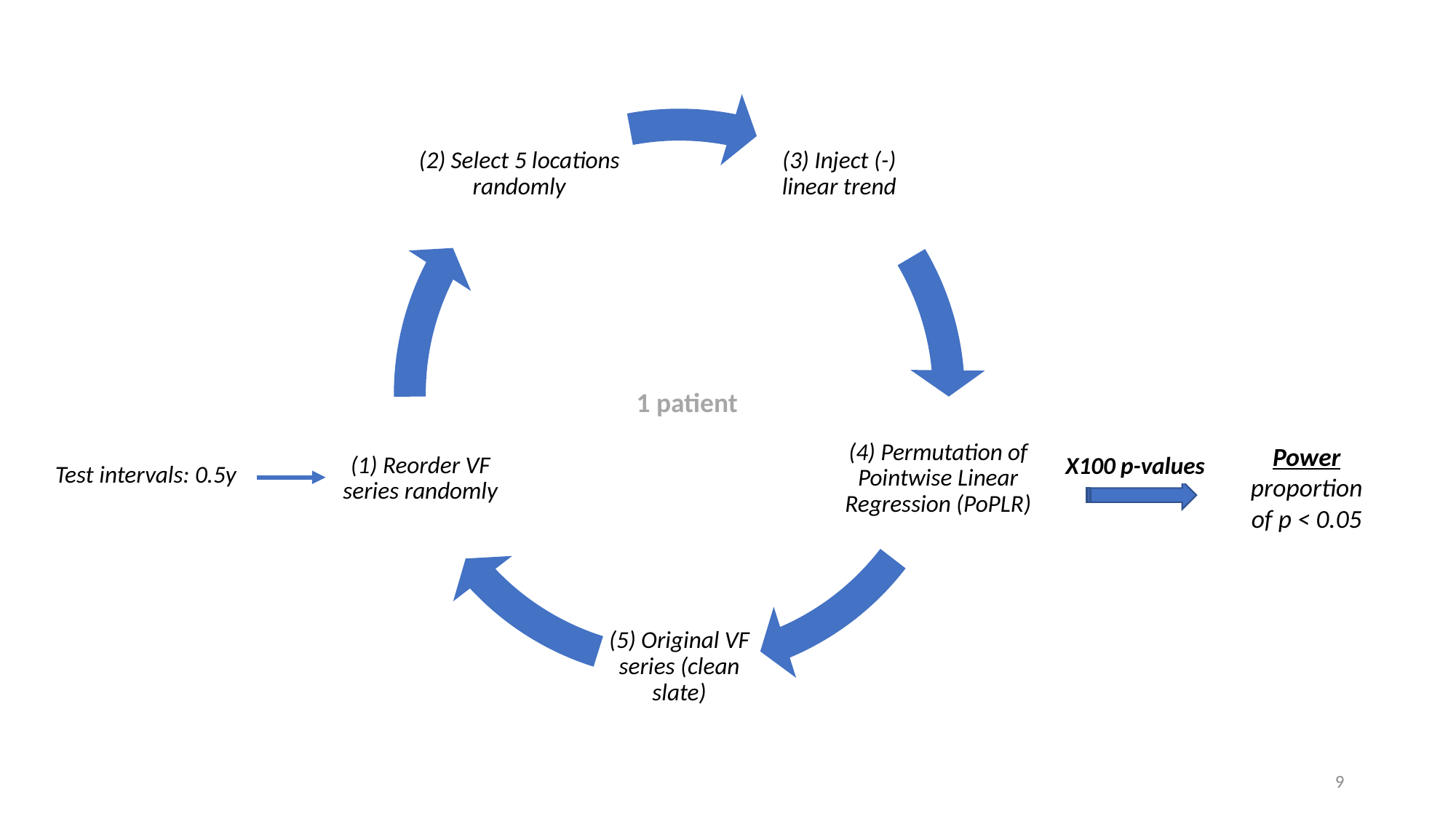

(3) Inject (-) linear trend
(2) Select 5 locations randomly
1 patient
(1) Reorder VF series randomly
(4) Permutation of Pointwise Linear Regression (PoPLR)
Power proportion of p < 0.05
X100 p-values

1 p-value

2 p-values

Test intervals: 0.5y
(5) Original VF series (clean slate)

9
Methods